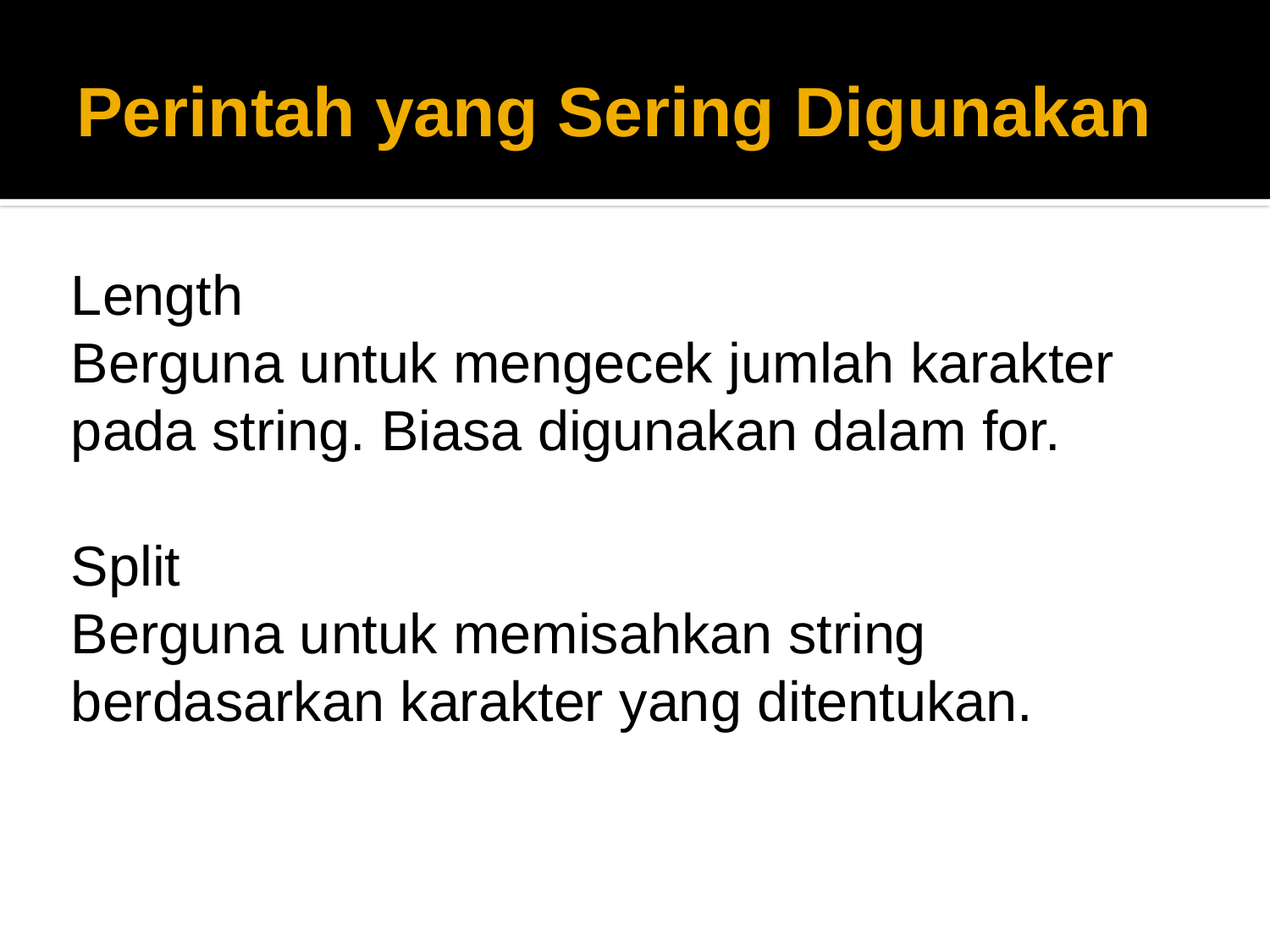

# Perintah yang Sering Digunakan
Length
Berguna untuk mengecek jumlah karakter pada string. Biasa digunakan dalam for.

Split
Berguna untuk memisahkan string berdasarkan karakter yang ditentukan.